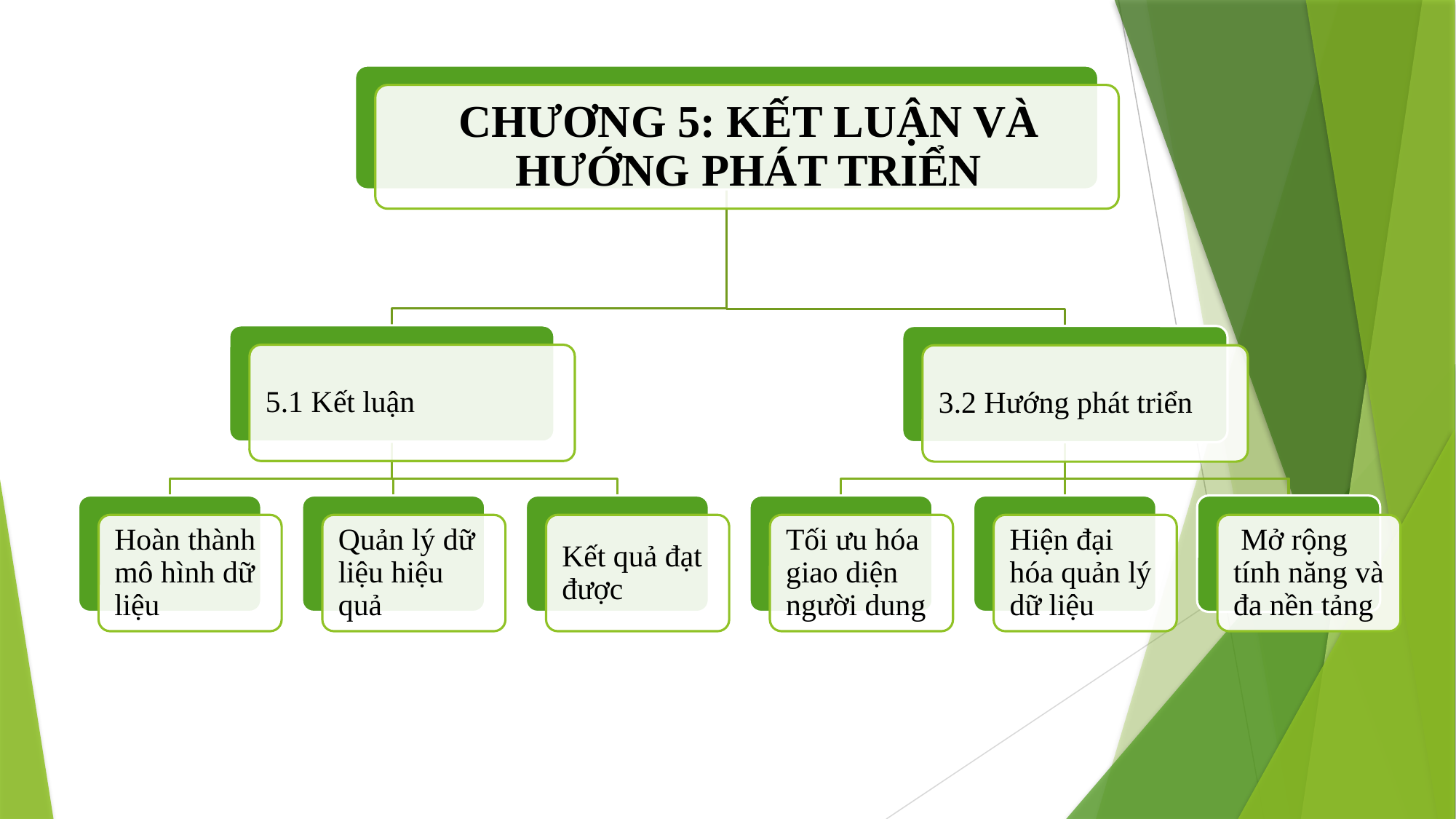

CHƯƠNG 5: KẾT LUẬN VÀ HƯỚNG PHÁT TRIỂN
5.1 Kết luận
Hoàn thành mô hình dữ liệu
Quản lý dữ liệu hiệu quả
Kết quả đạt được
3.2 Hướng phát triển
Tối ưu hóa giao diện người dung
Hiện đại hóa quản lý dữ liệu
 Mở rộng tính năng và đa nền tảng